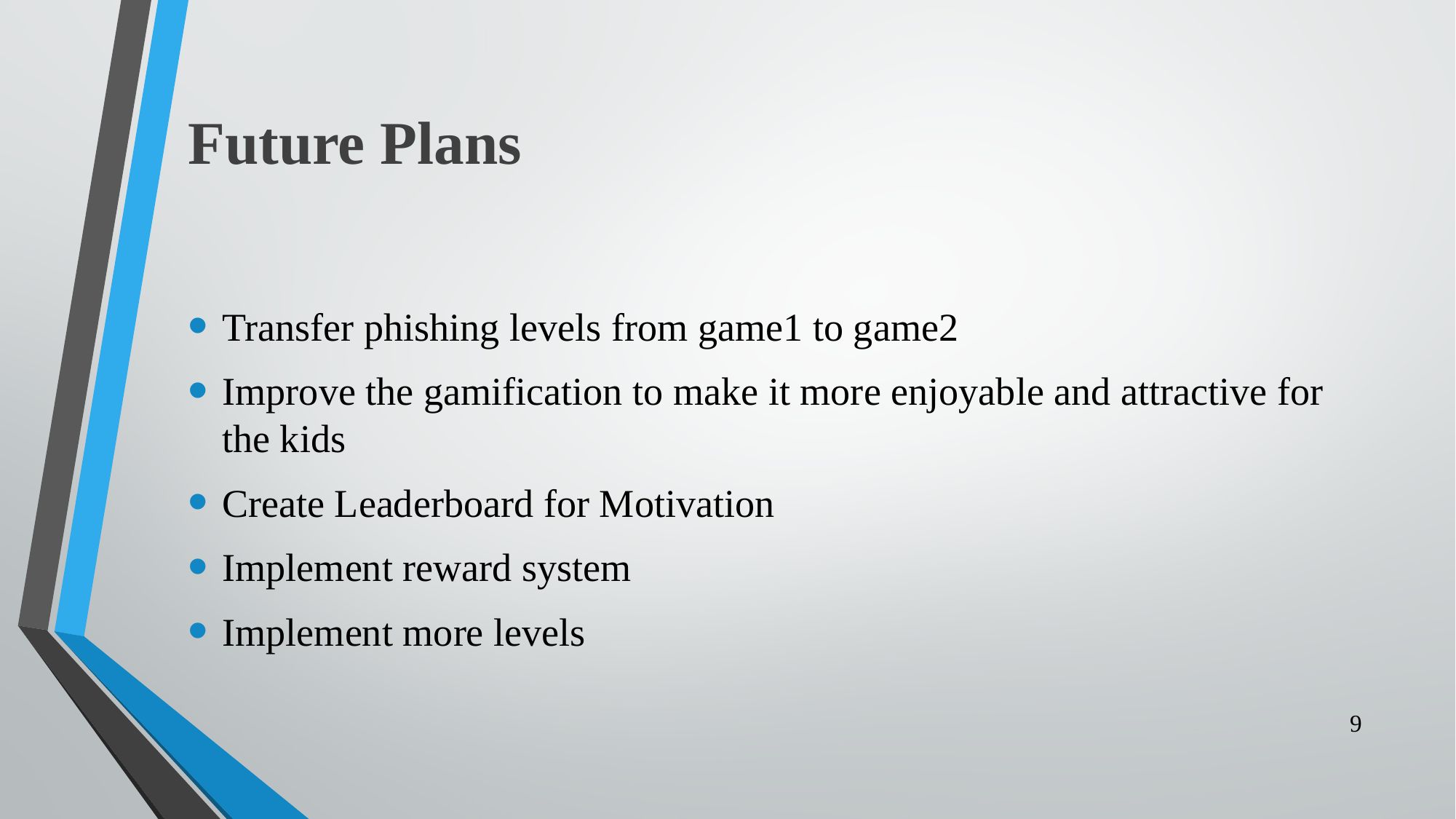

# Future Plans

Transfer phishing levels from game1 to game2
Improve the gamification to make it more enjoyable and attractive for the kids
Create Leaderboard for Motivation
Implement reward system
Implement more levels
9